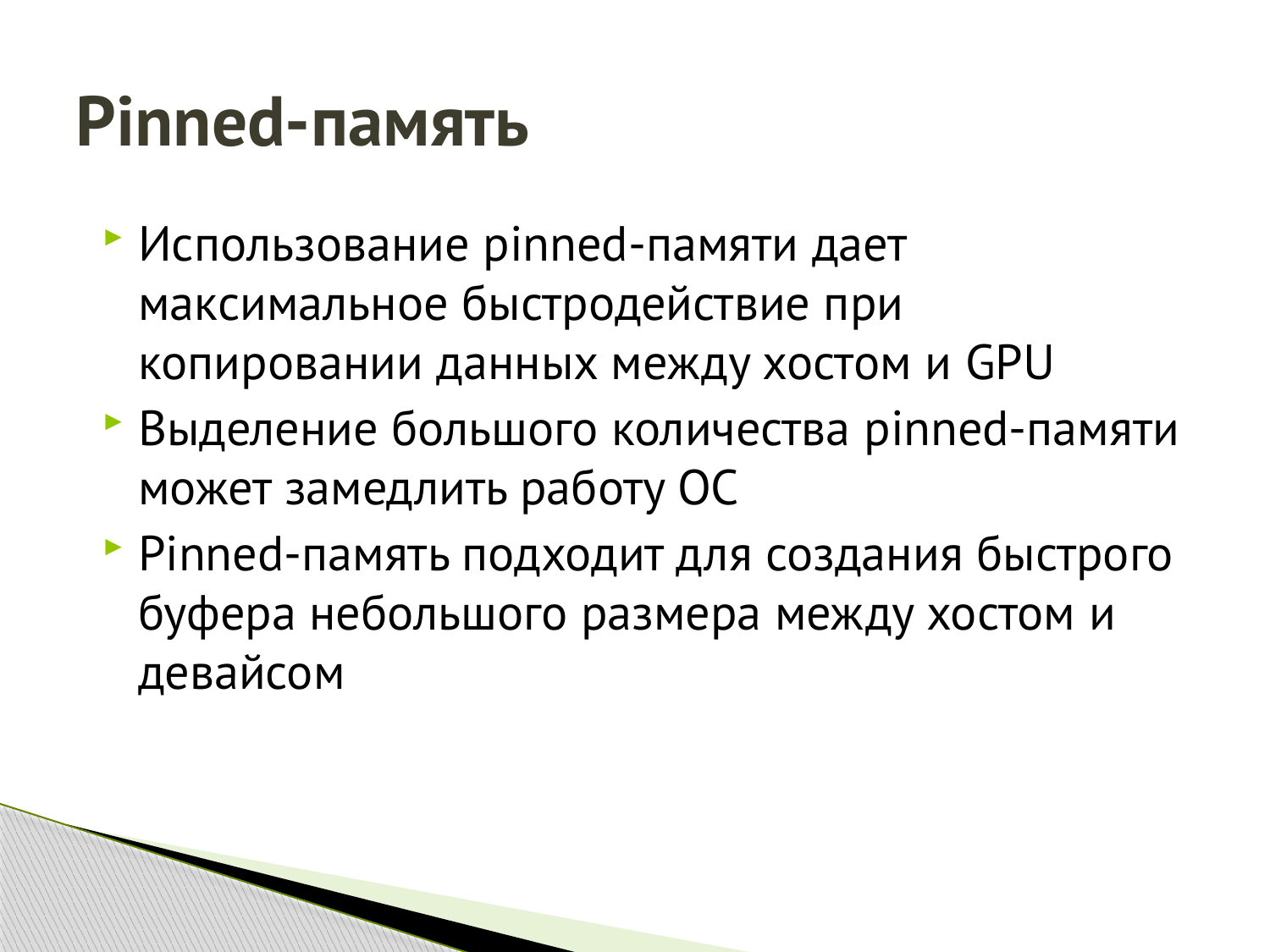

# Pinned-память
Использование pinned-памяти дает максимальное быстродействие при копировании данных между хостом и GPU
Выделение большого количества pinned-памяти может замедлить работу ОС
Pinned-память подходит для создания быстрого буфера небольшого размера между хостом и девайсом